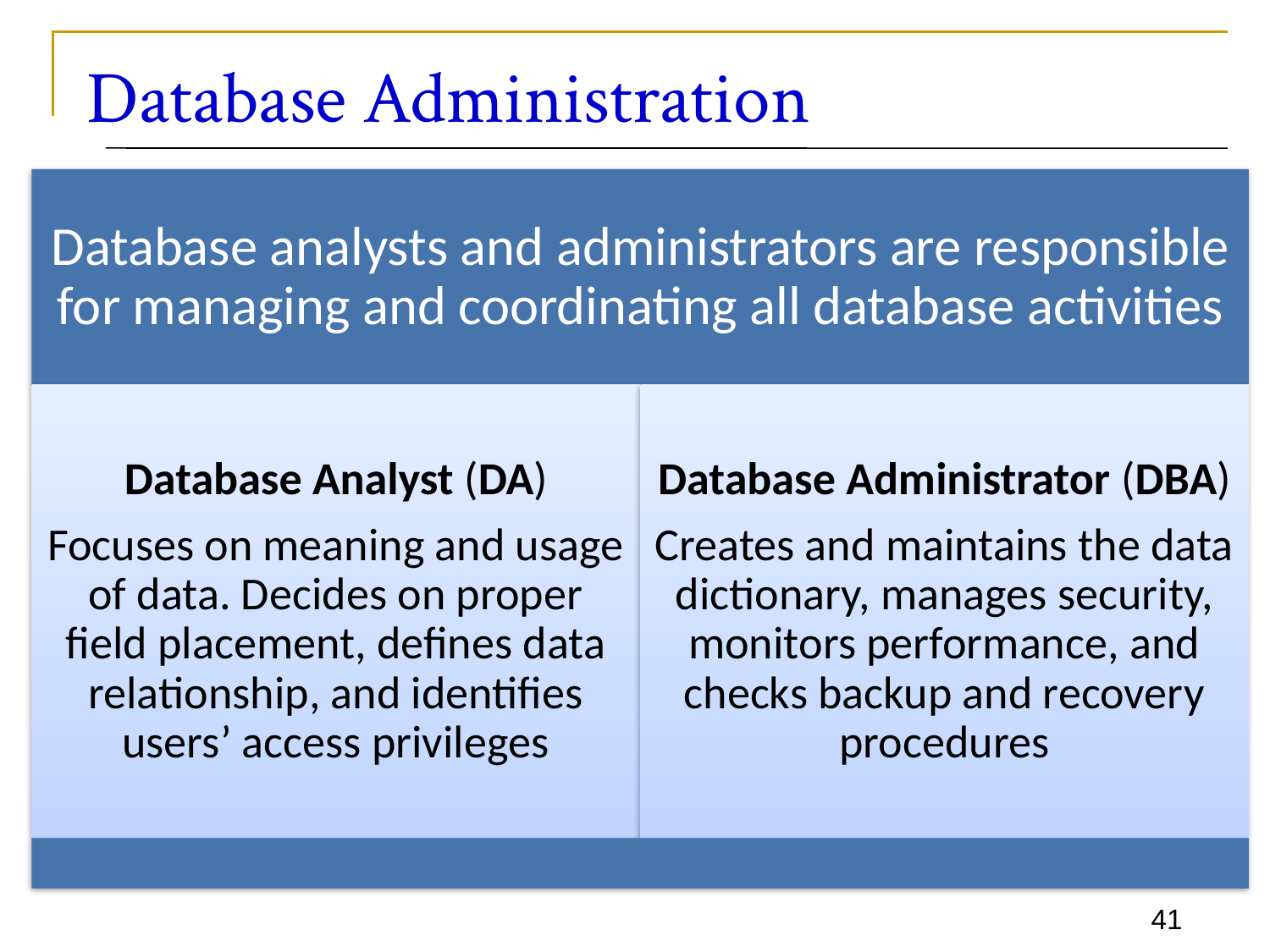

# Database Administration

Database analysts and administrators are responsible for managing and coordinating all database activities
Database Analyst (DA)
Focuses on meaning and usage of data. Decides on proper field placement, defines data relationship, and identifies users’ access privileges
Database Administrator (DBA)
Creates and maintains the data dictionary, manages security, monitors performance, and checks backup and recovery procedures